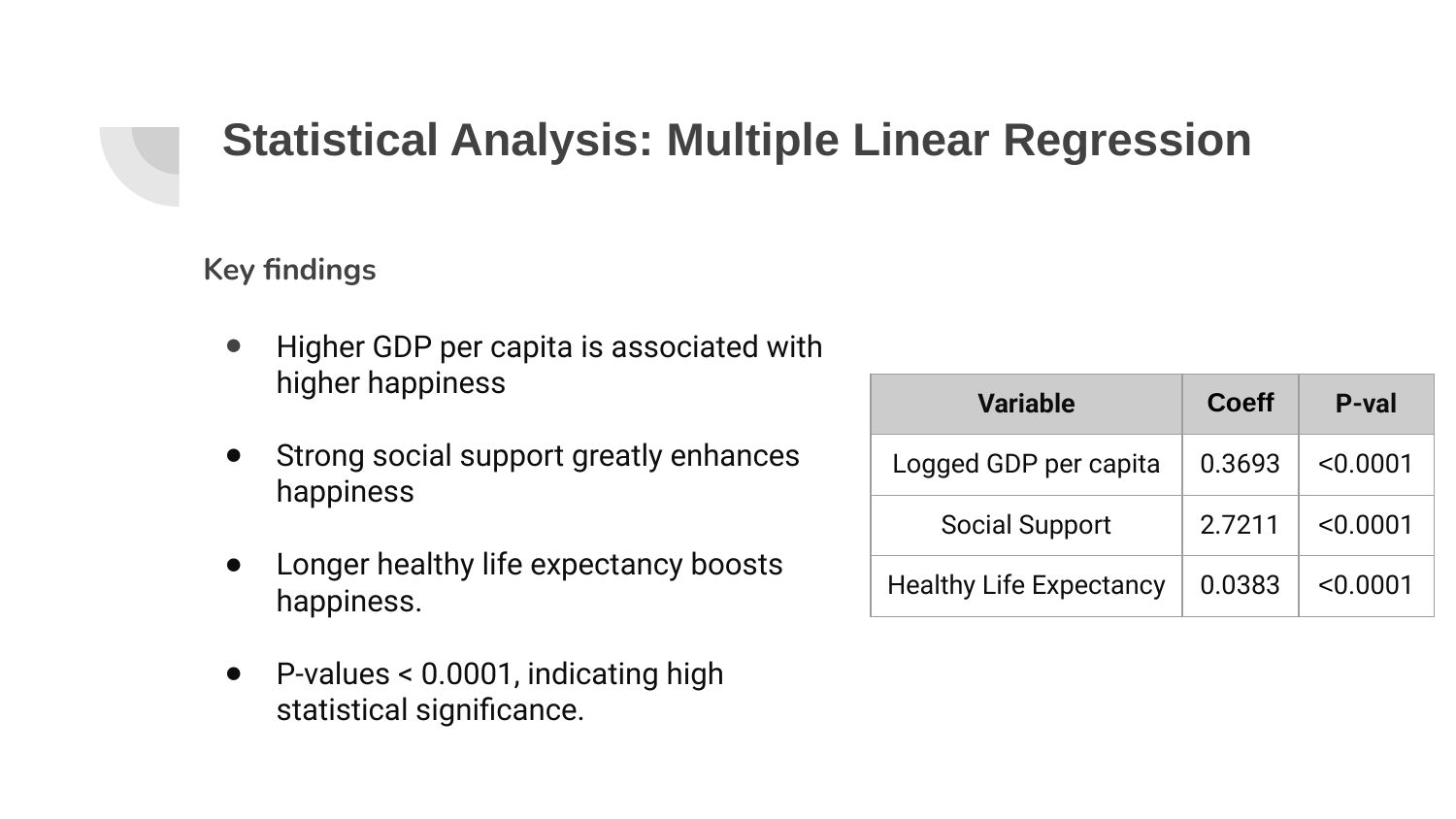

# Statistical Analysis: Multiple Linear Regression

Key findings
Higher GDP per capita is associated with higher happiness

Strong social support greatly enhances happiness

Longer healthy life expectancy boosts happiness.

P-values < 0.0001, indicating high statistical significance.
| Variable | Coeff | P-val |
| --- | --- | --- |
| Logged GDP per capita | 0.3693 | <0.0001 |
| Social Support | 2.7211 | <0.0001 |
| Healthy Life Expectancy | 0.0383 | <0.0001 |